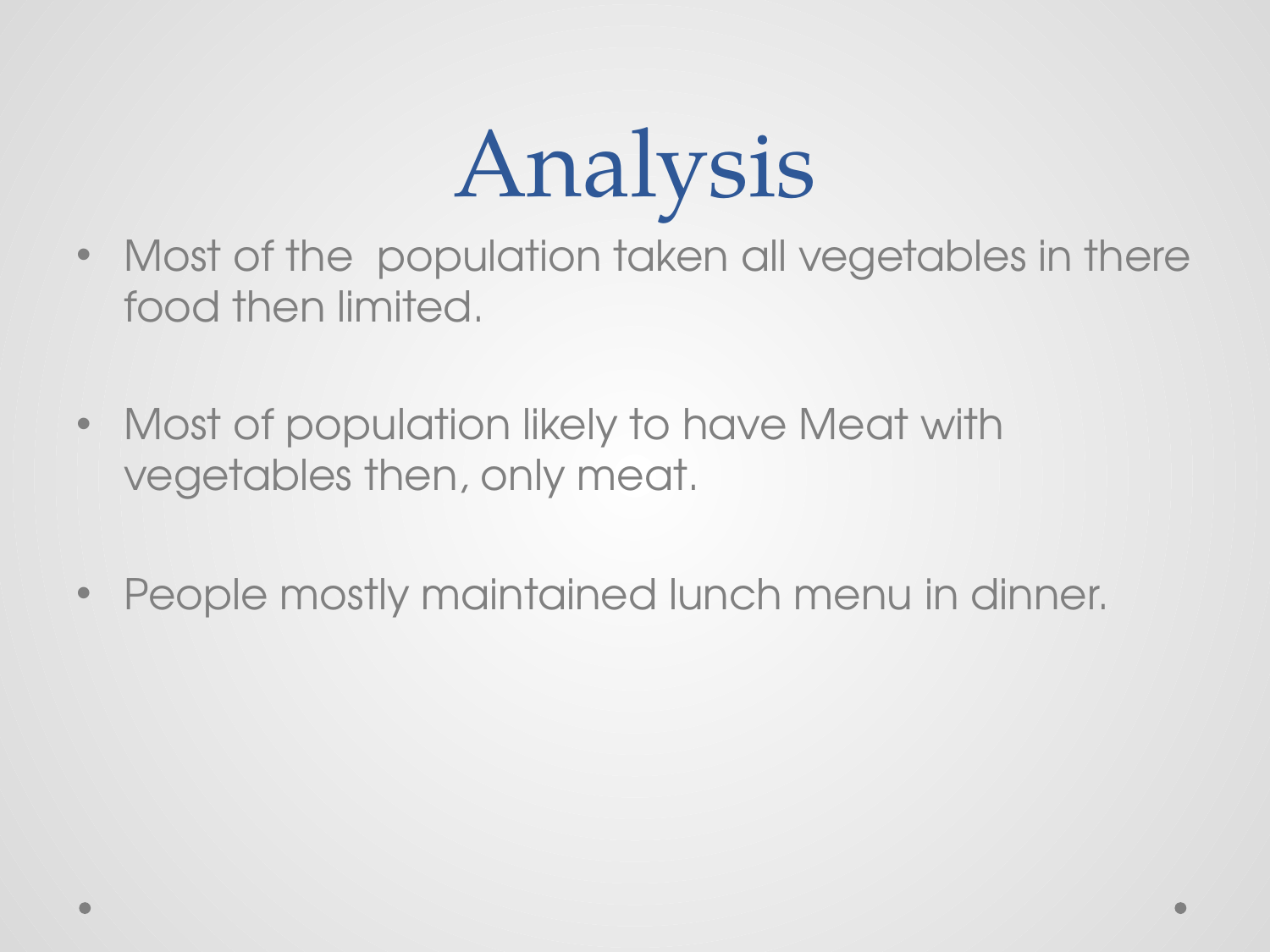

# Analysis
Most of the  population taken all vegetables in there food then limited.

Most of population likely to have Meat with vegetables then, only meat.

People mostly maintained lunch menu in dinner.